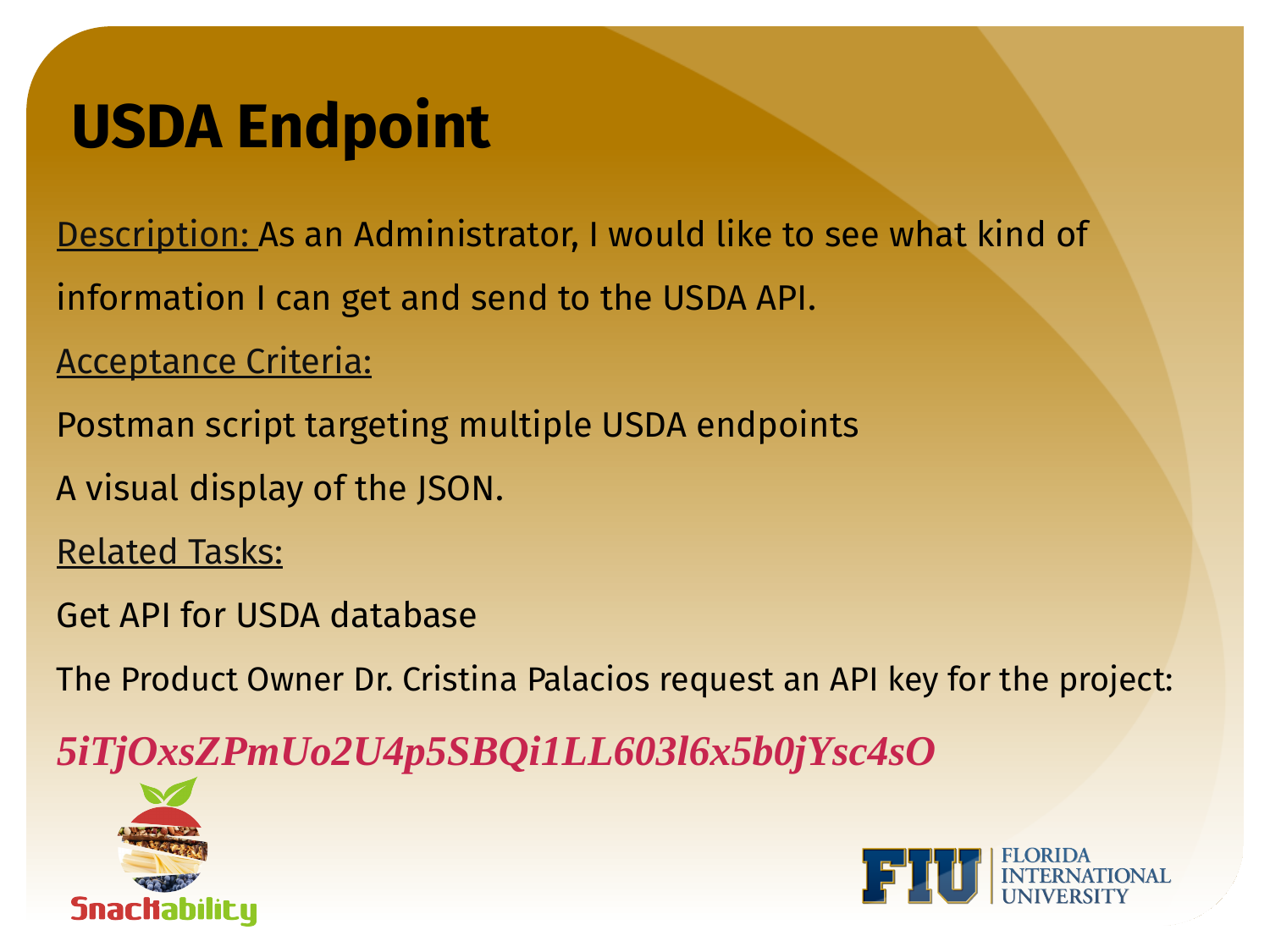

# USDA Endpoint
Description: As an Administrator, I would like to see what kind of information I can get and send to the USDA API.
Acceptance Criteria:
Postman script targeting multiple USDA endpoints
A visual display of the JSON.
Related Tasks:
Get API for USDA database
The Product Owner Dr. Cristina Palacios request an API key for the project: 5iTjOxsZPmUo2U4p5SBQi1LL603l6x5b0jYsc4sO